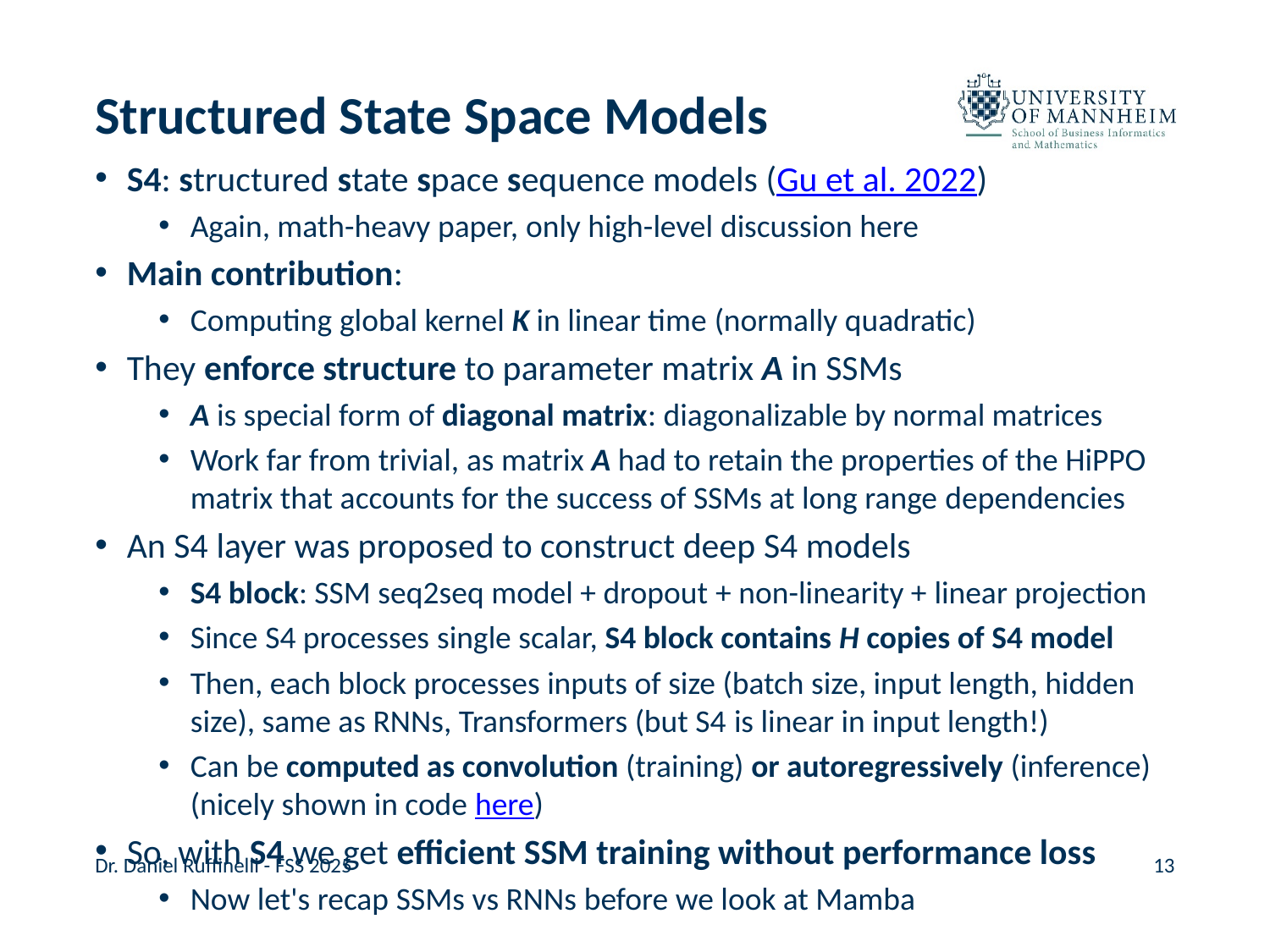

# Structured State Space Models
S4: structured state space sequence models (Gu et al. 2022)
Again, math-heavy paper, only high-level discussion here
Main contribution:
Computing global kernel K in linear time (normally quadratic)
They enforce structure to parameter matrix A in SSMs
A is special form of diagonal matrix: diagonalizable by normal matrices
Work far from trivial, as matrix A had to retain the properties of the HiPPO matrix that accounts for the success of SSMs at long range dependencies
An S4 layer was proposed to construct deep S4 models
S4 block: SSM seq2seq model + dropout + non-linearity + linear projection
Since S4 processes single scalar, S4 block contains H copies of S4 model
Then, each block processes inputs of size (batch size, input length, hidden size), same as RNNs, Transformers (but S4 is linear in input length!)
Can be computed as convolution (training) or autoregressively (inference) (nicely shown in code here)
So, with S4 we get efficient SSM training without performance loss
Now let's recap SSMs vs RNNs before we look at Mamba
Dr. Daniel Ruffinelli - FSS 2025
13